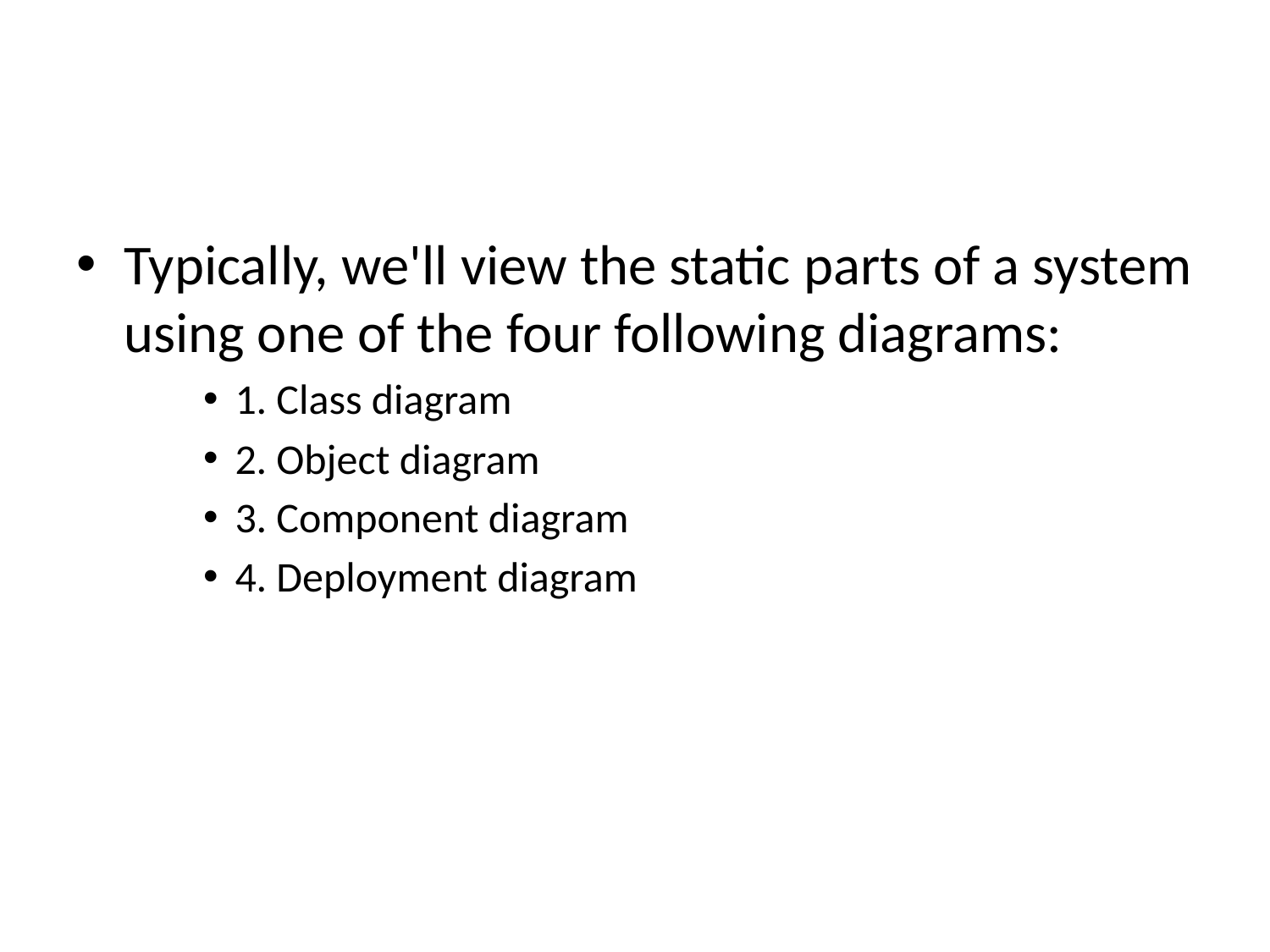

#
Typically, we'll view the static parts of a system using one of the four following diagrams:
1. Class diagram
2. Object diagram
3. Component diagram
4. Deployment diagram